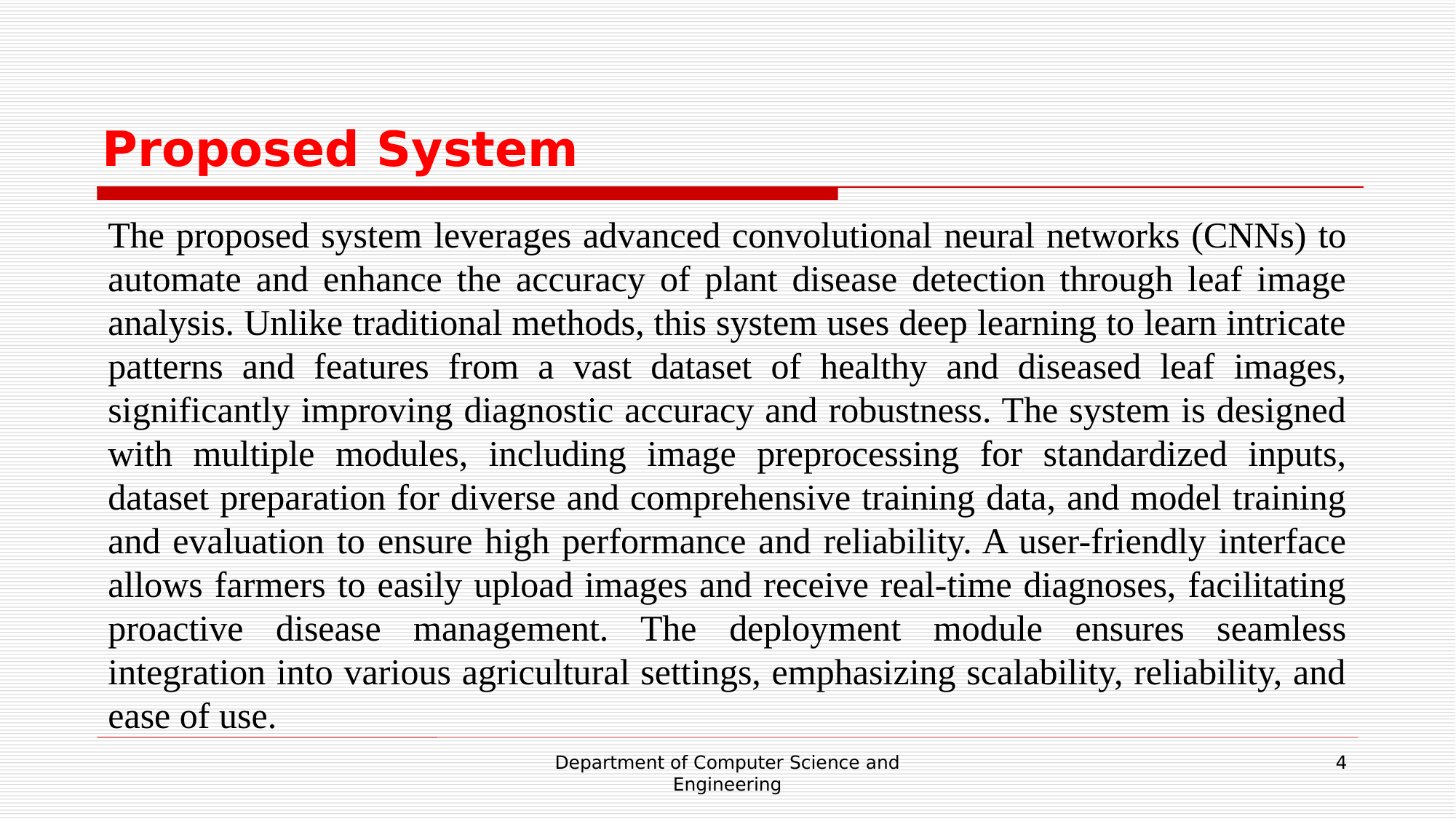

# Proposed System
The proposed system leverages advanced convolutional neural networks (CNNs) to automate and enhance the accuracy of plant disease detection through leaf image analysis. Unlike traditional methods, this system uses deep learning to learn intricate patterns and features from a vast dataset of healthy and diseased leaf images, significantly improving diagnostic accuracy and robustness. The system is designed with multiple modules, including image preprocessing for standardized inputs, dataset preparation for diverse and comprehensive training data, and model training and evaluation to ensure high performance and reliability. A user-friendly interface allows farmers to easily upload images and receive real-time diagnoses, facilitating proactive disease management. The deployment module ensures seamless integration into various agricultural settings, emphasizing scalability, reliability, and ease of use.

Department of Computer Science and Engineering
4